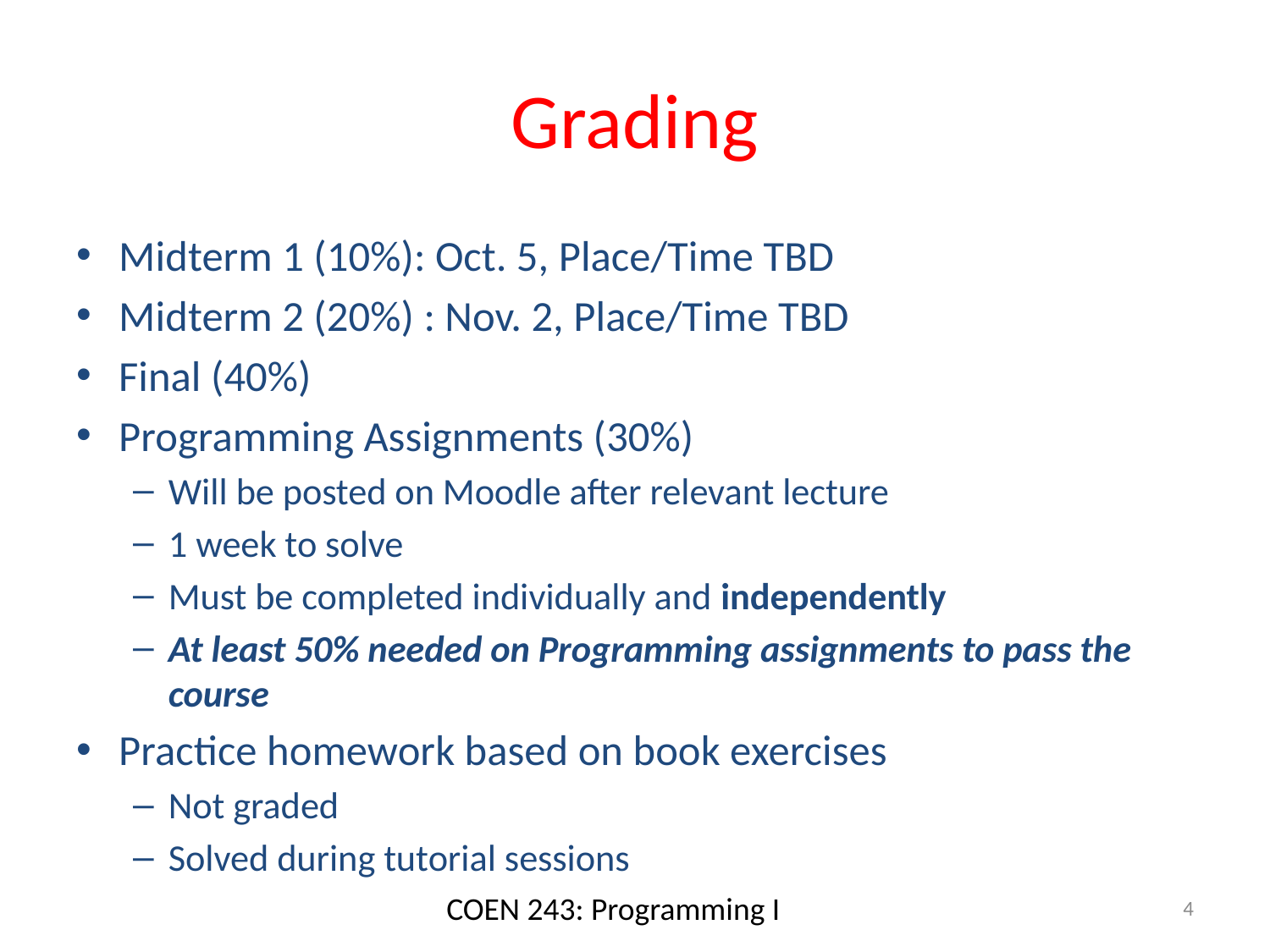

# Grading
Midterm 1 (10%): Oct. 5, Place/Time TBD
Midterm 2 (20%) : Nov. 2, Place/Time TBD
Final (40%)
Programming Assignments (30%)
Will be posted on Moodle after relevant lecture
1 week to solve
Must be completed individually and independently
At least 50% needed on Programming assignments to pass the course
Practice homework based on book exercises
Not graded
Solved during tutorial sessions

COEN 243: Programming I
4